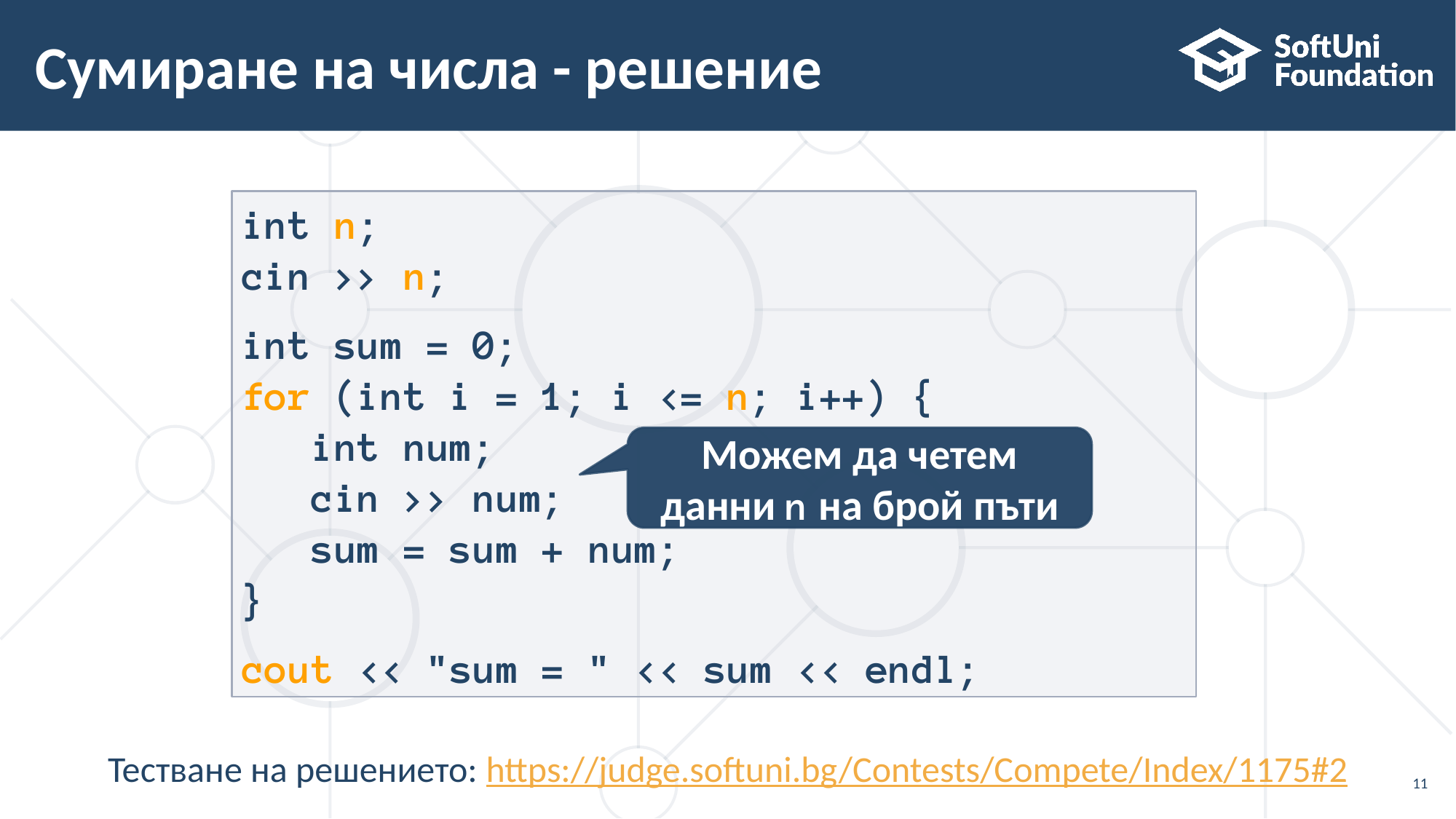

# Сумиране на числа - решение
int n;
cin >> n;
int sum = 0;
for (int i = 1; i <= n; i++) {
   int num;
   cin >> num;
   sum = sum + num;
}
cout << "sum = " << sum << endl;
Можем да четем данни n на брой пъти
Тестване на решението: https://judge.softuni.bg/Contests/Compete/Index/1175#2
11